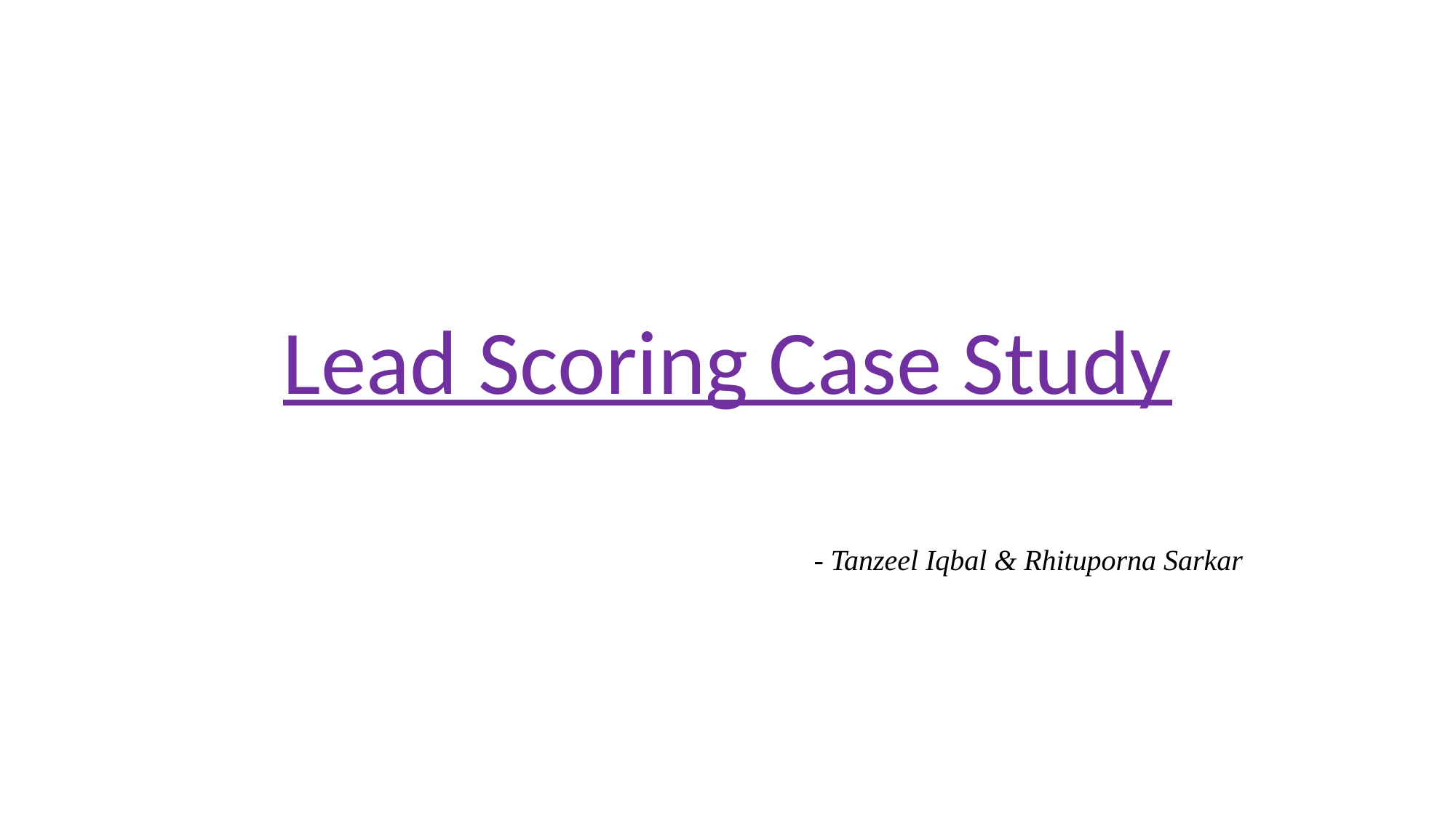

# Lead Scoring Case Study
                                                                                    - Tanzeel Iqbal & Rhituporna Sarkar